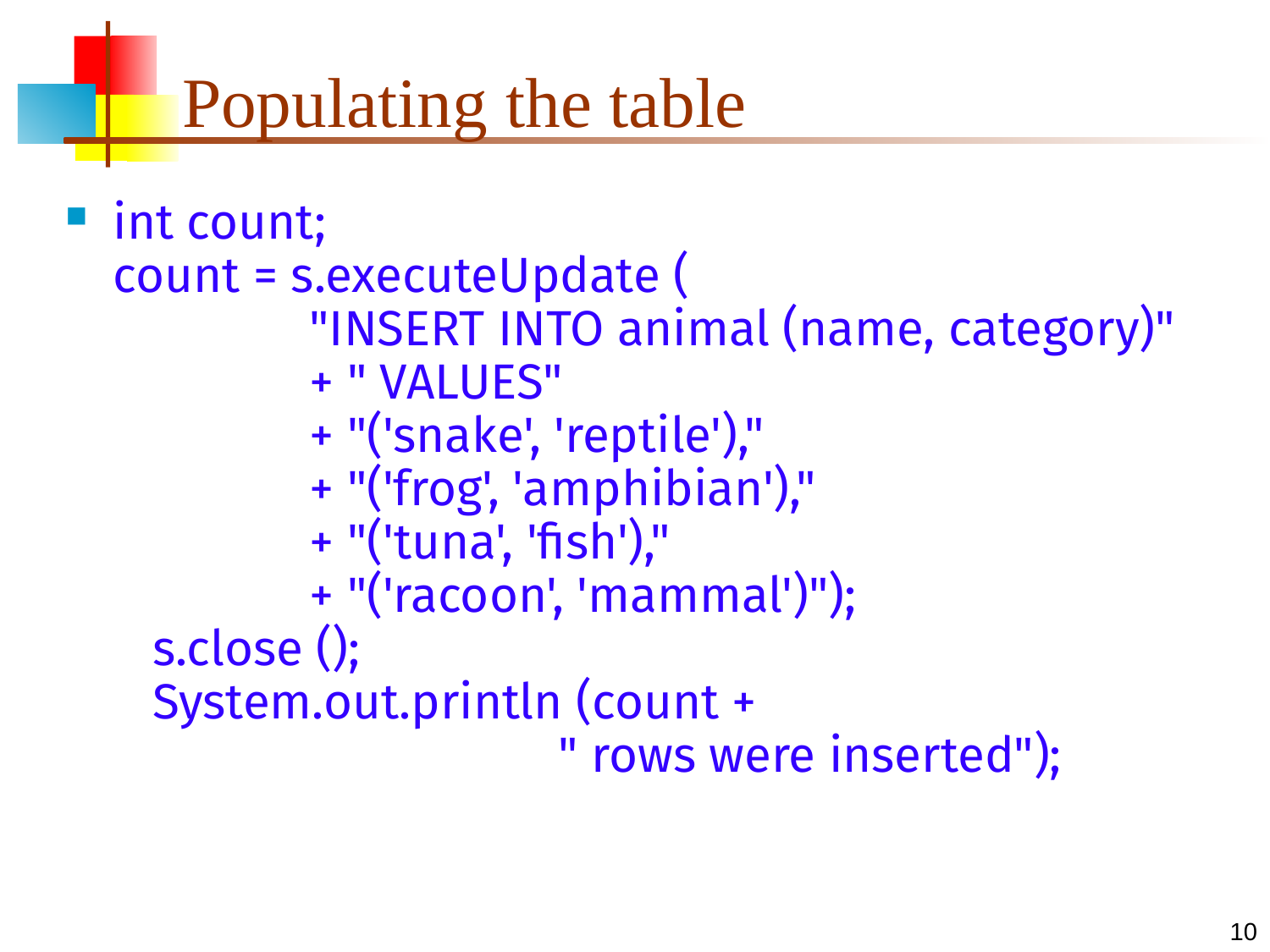

Populating the table
int count;
count = s.executeUpdate (
               "INSERT INTO animal (name, category)"
               + " VALUES"
               + "('snake', 'reptile'),"
               + "('frog', 'amphibian'),"
               + "('tuna', 'fish'),"
               + "('racoon', 'mammal')");
   s.close ();
   System.out.println (count +
                                  " rows were inserted");
10